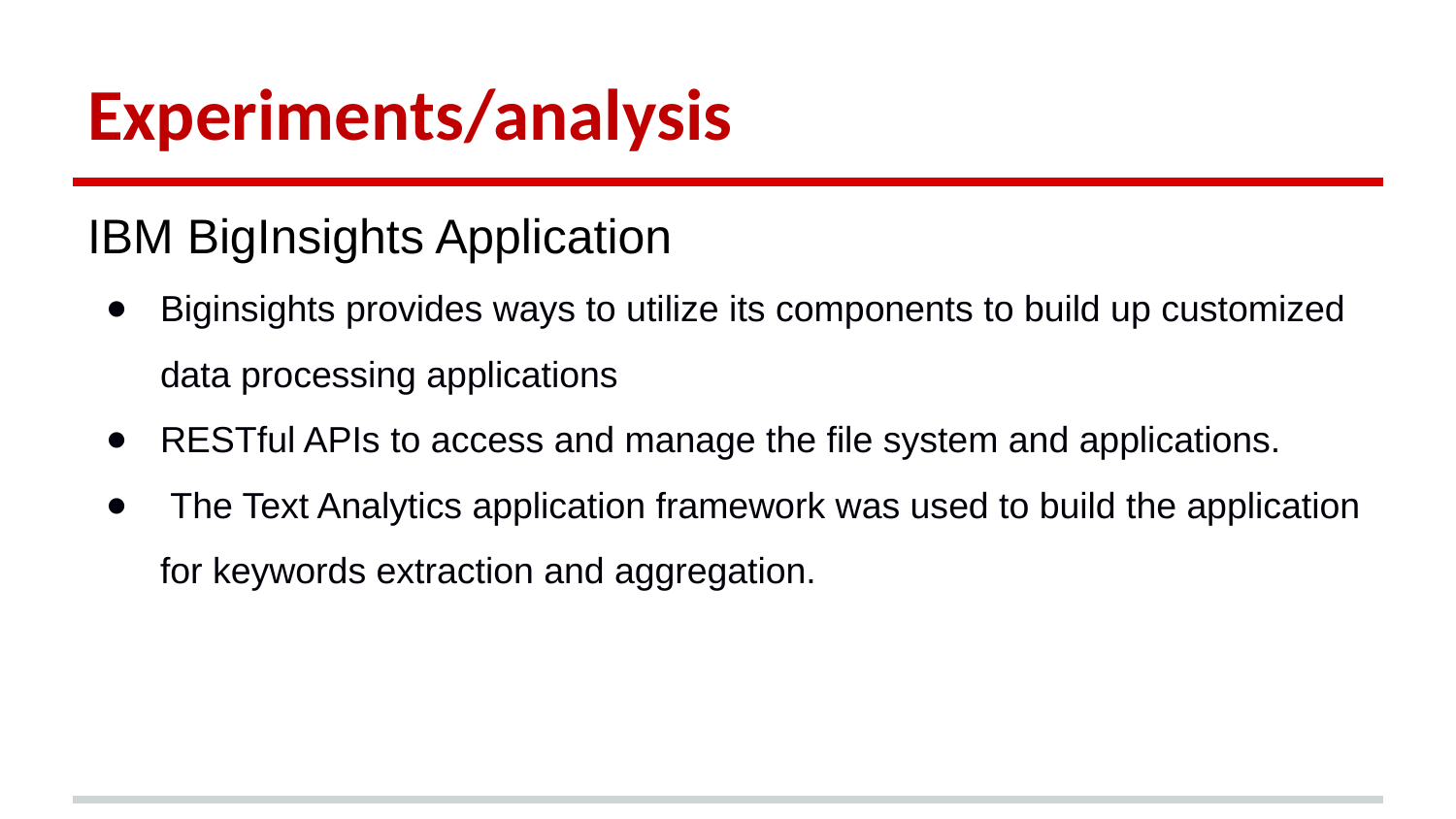

# Experiments/analysis
IBM BigInsights Application
Biginsights provides ways to utilize its components to build up customized data processing applications
RESTful APIs to access and manage the file system and applications.
 The Text Analytics application framework was used to build the application for keywords extraction and aggregation.